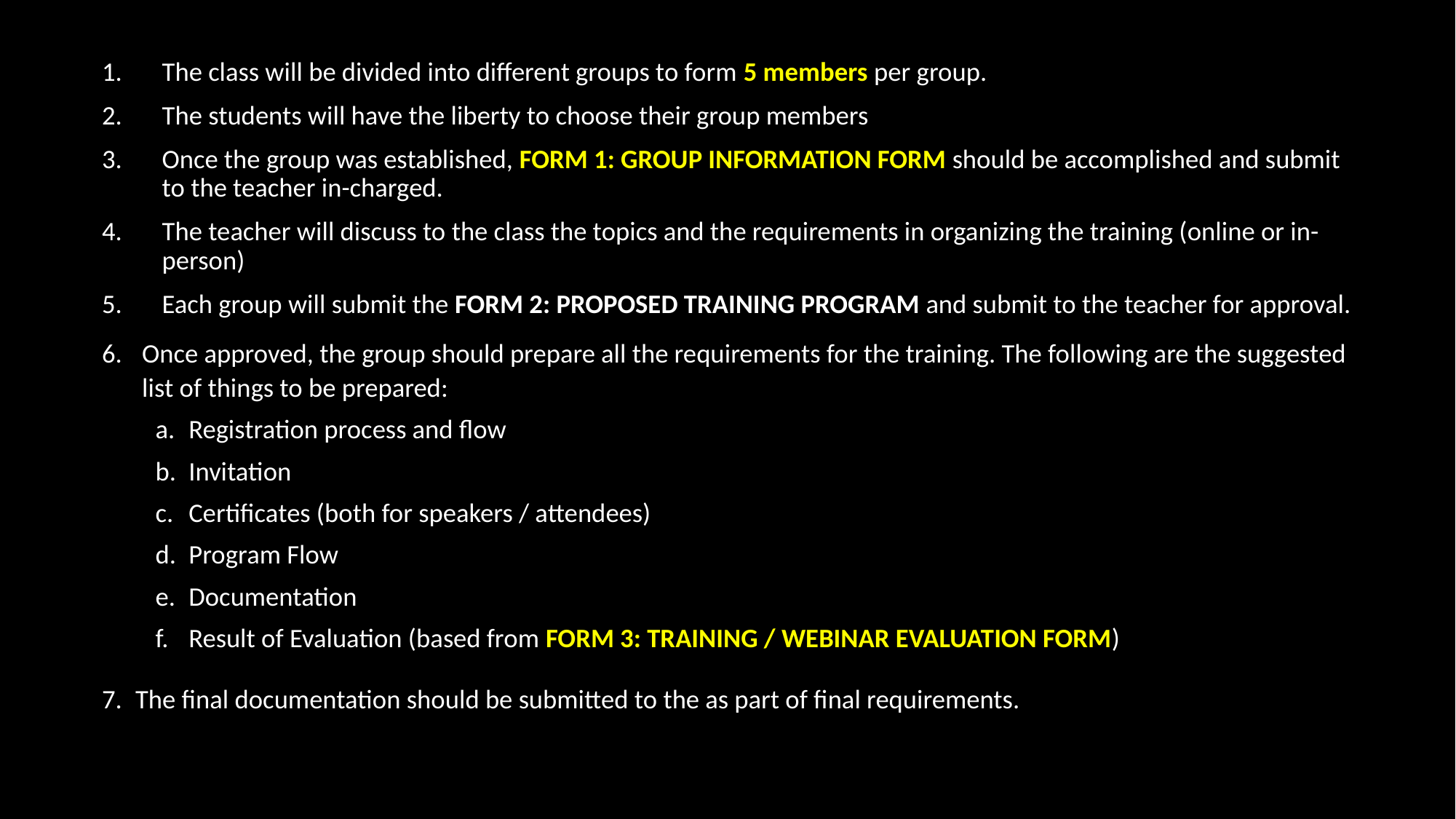

The class will be divided into different groups to form 5 members per group.
The students will have the liberty to choose their group members
Once the group was established, FORM 1: GROUP INFORMATION FORM should be accomplished and submit to the teacher in-charged.
The teacher will discuss to the class the topics and the requirements in organizing the training (online or in-person)
Each group will submit the FORM 2: PROPOSED TRAINING PROGRAM and submit to the teacher for approval.
Once approved, the group should prepare all the requirements for the training. The following are the suggested list of things to be prepared:
Registration process and flow
Invitation
Certificates (both for speakers / attendees)
Program Flow
Documentation
Result of Evaluation (based from FORM 3: TRAINING / WEBINAR EVALUATION FORM)
The final documentation should be submitted to the as part of final requirements.